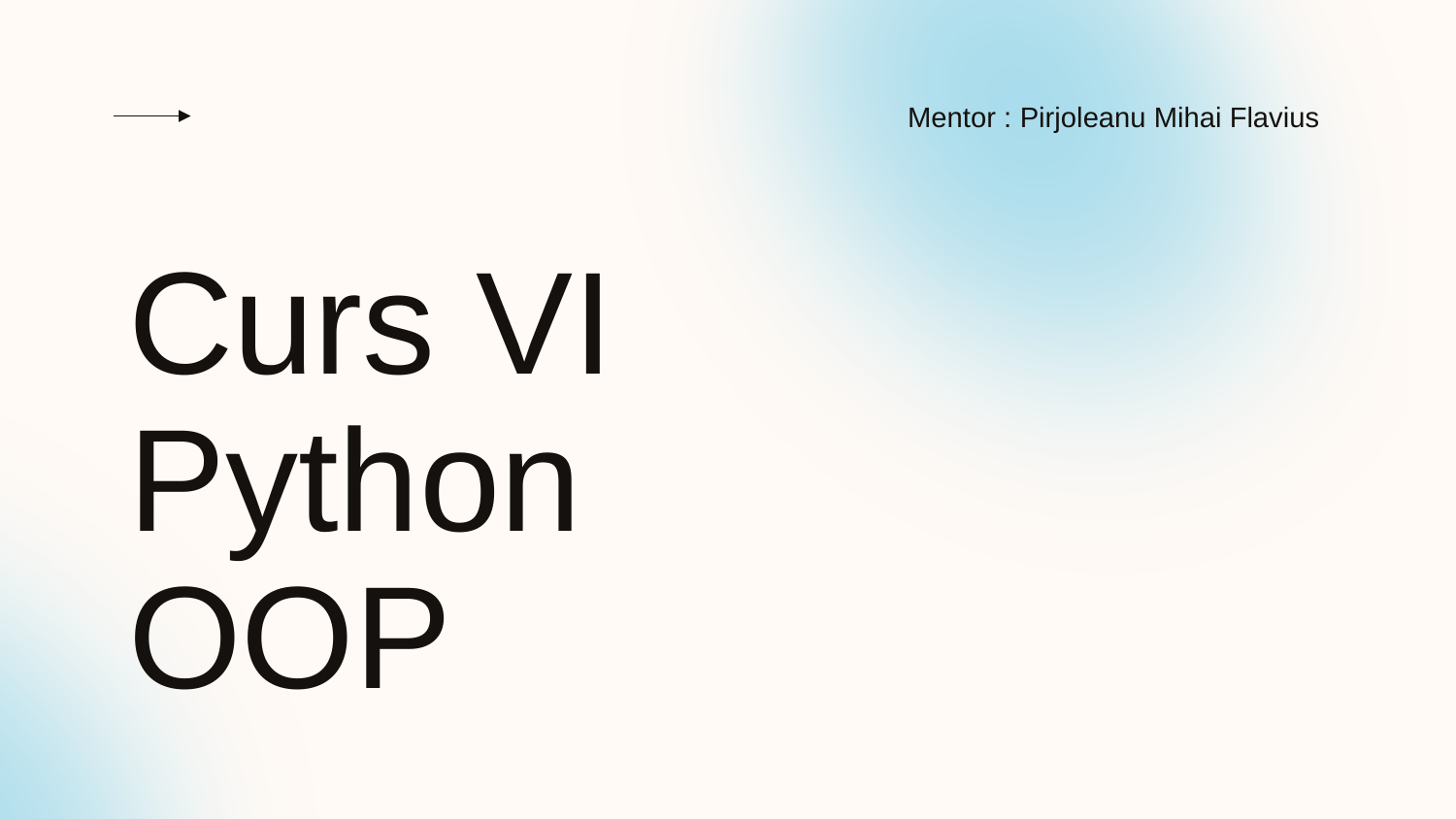

Mentor : Pirjoleanu Mihai Flavius
# Curs VI Python OOP